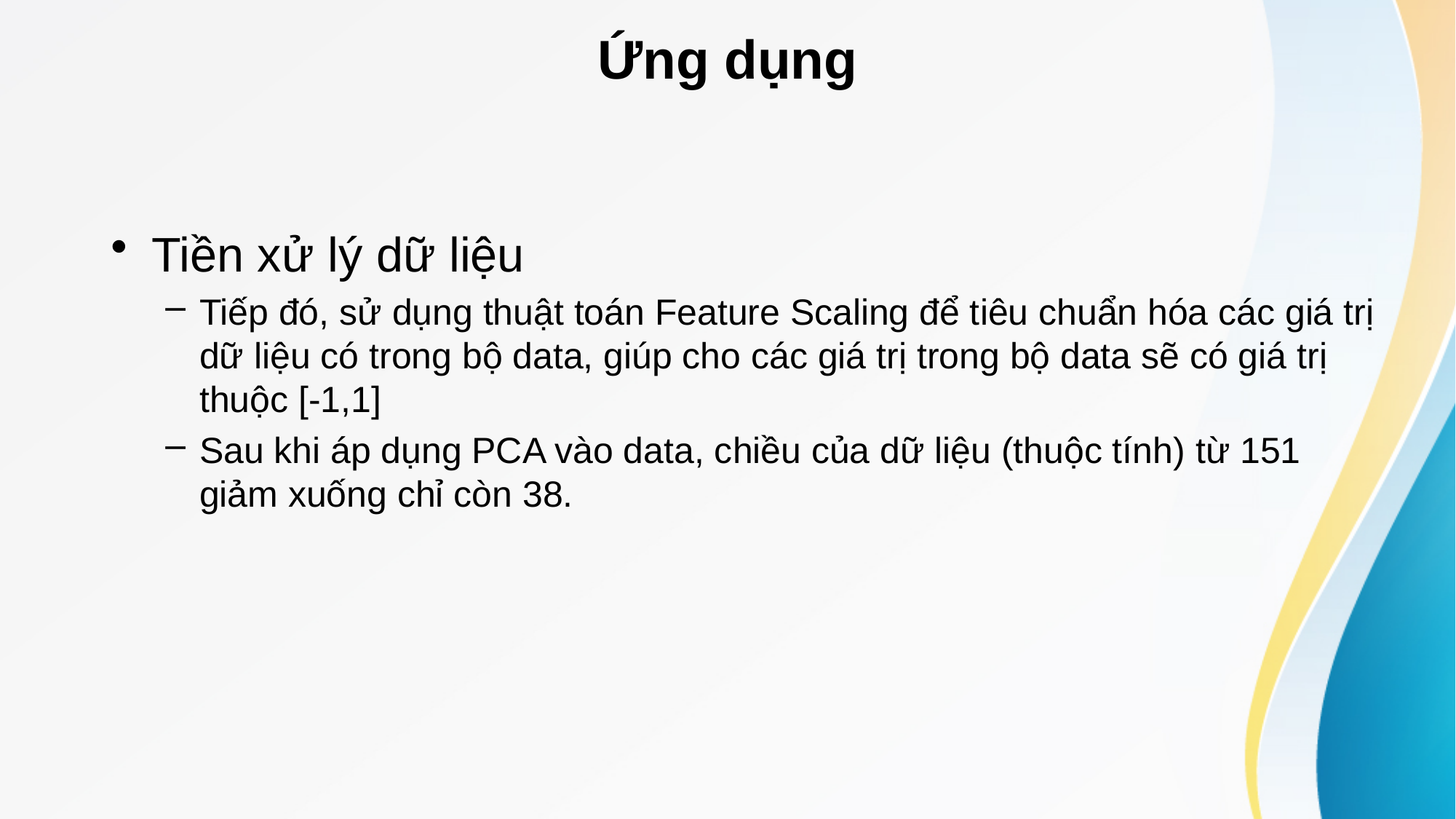

# Ứng dụng
Tiền xử lý dữ liệu
Tiếp đó, sử dụng thuật toán Feature Scaling để tiêu chuẩn hóa các giá trị dữ liệu có trong bộ data, giúp cho các giá trị trong bộ data sẽ có giá trị thuộc [-1,1]
Sau khi áp dụng PCA vào data, chiều của dữ liệu (thuộc tính) từ 151 giảm xuống chỉ còn 38.